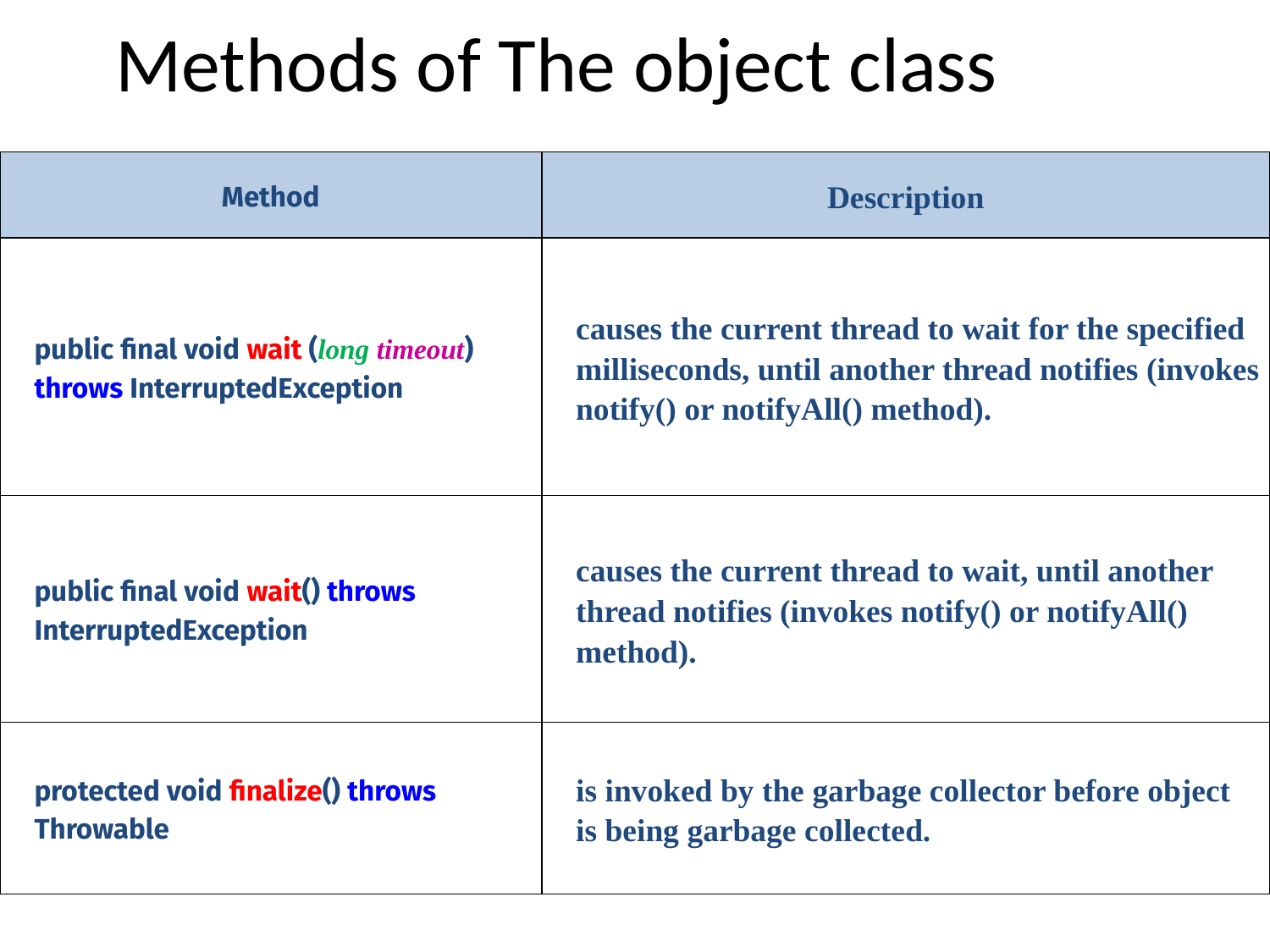

# Methods of The object class
| Method | Description |
| --- | --- |
| public final void wait (long timeout) throws InterruptedException | causes the current thread to wait for the specified milliseconds, until another thread notifies (invokes notify() or notifyAll() method). |
| public final void wait() throws InterruptedException | causes the current thread to wait, until another thread notifies (invokes notify() or notifyAll() method). |
| protected void finalize() throws Throwable | is invoked by the garbage collector before object is being garbage collected. |